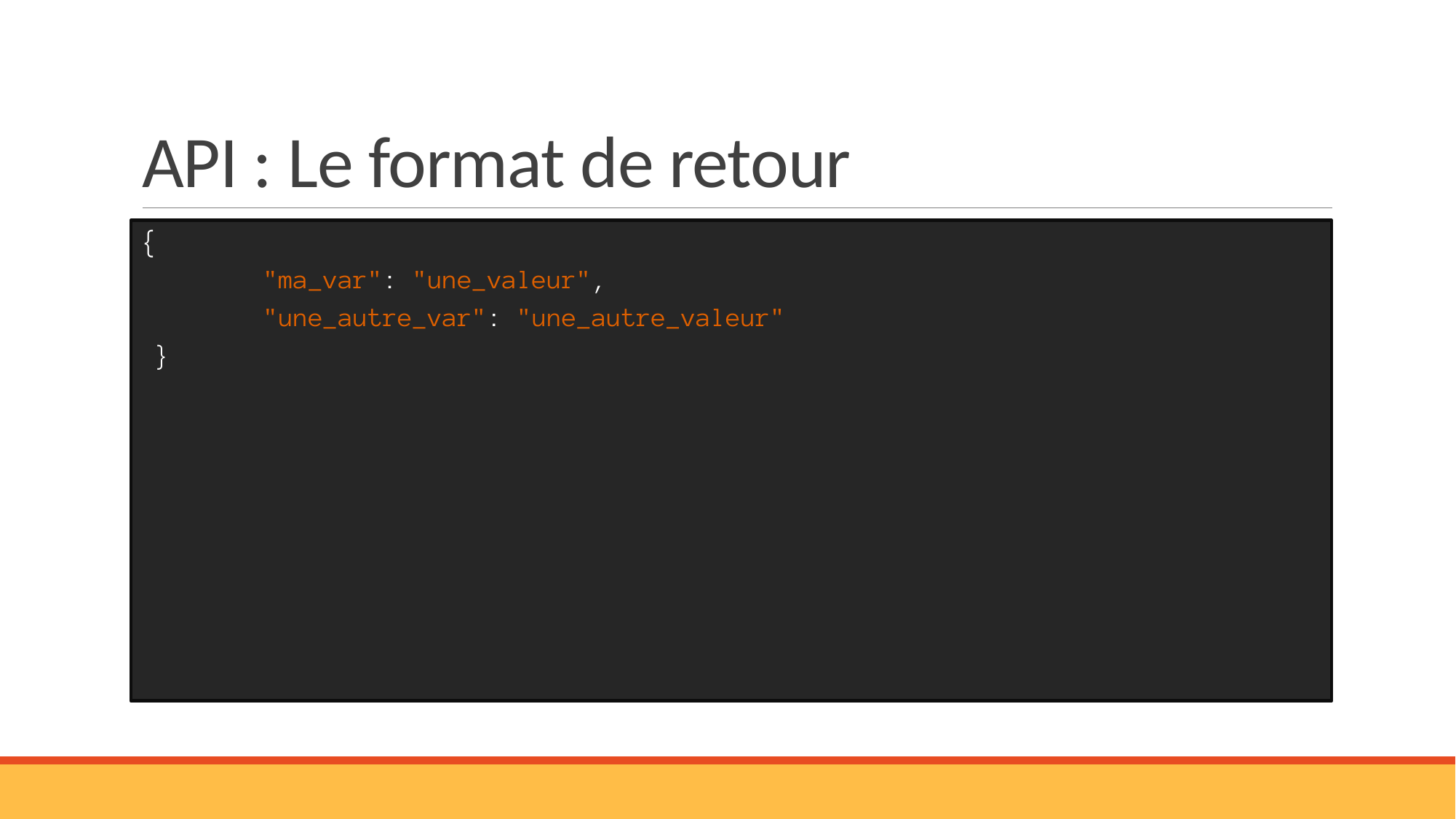

# API : Le format de retour
{
	"ma_var": "une_valeur",
	"une_autre_var": "une_autre_valeur"
}